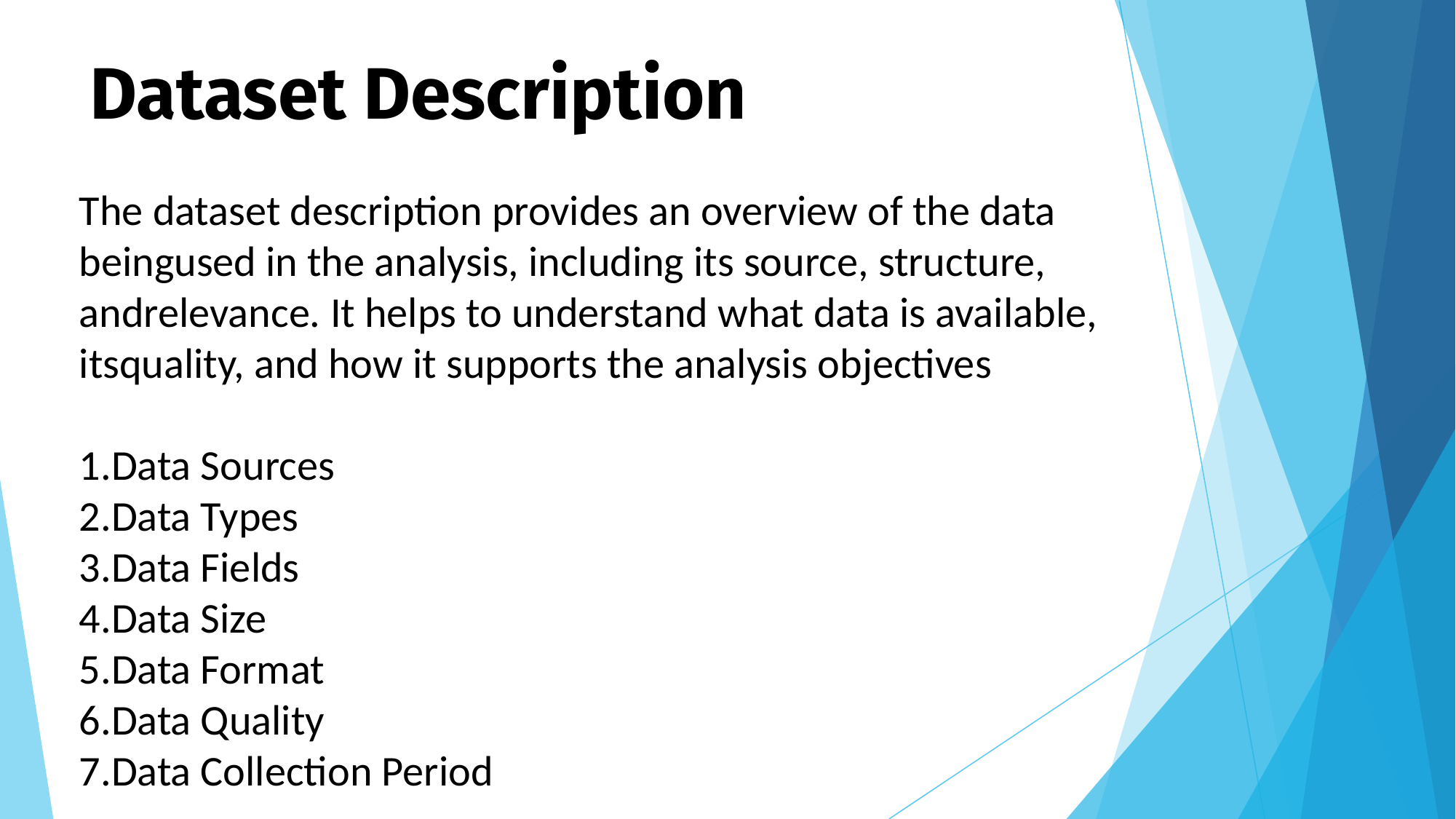

# Dataset Description
The dataset description provides an overview of the data beingused in the analysis, including its source, structure, andrelevance. It helps to understand what data is available, itsquality, and how it supports the analysis objectives

1.Data Sources
2.Data Types
3.Data Fields
4.Data Size
5.Data Format
6.Data Quality
7.Data Collection Period